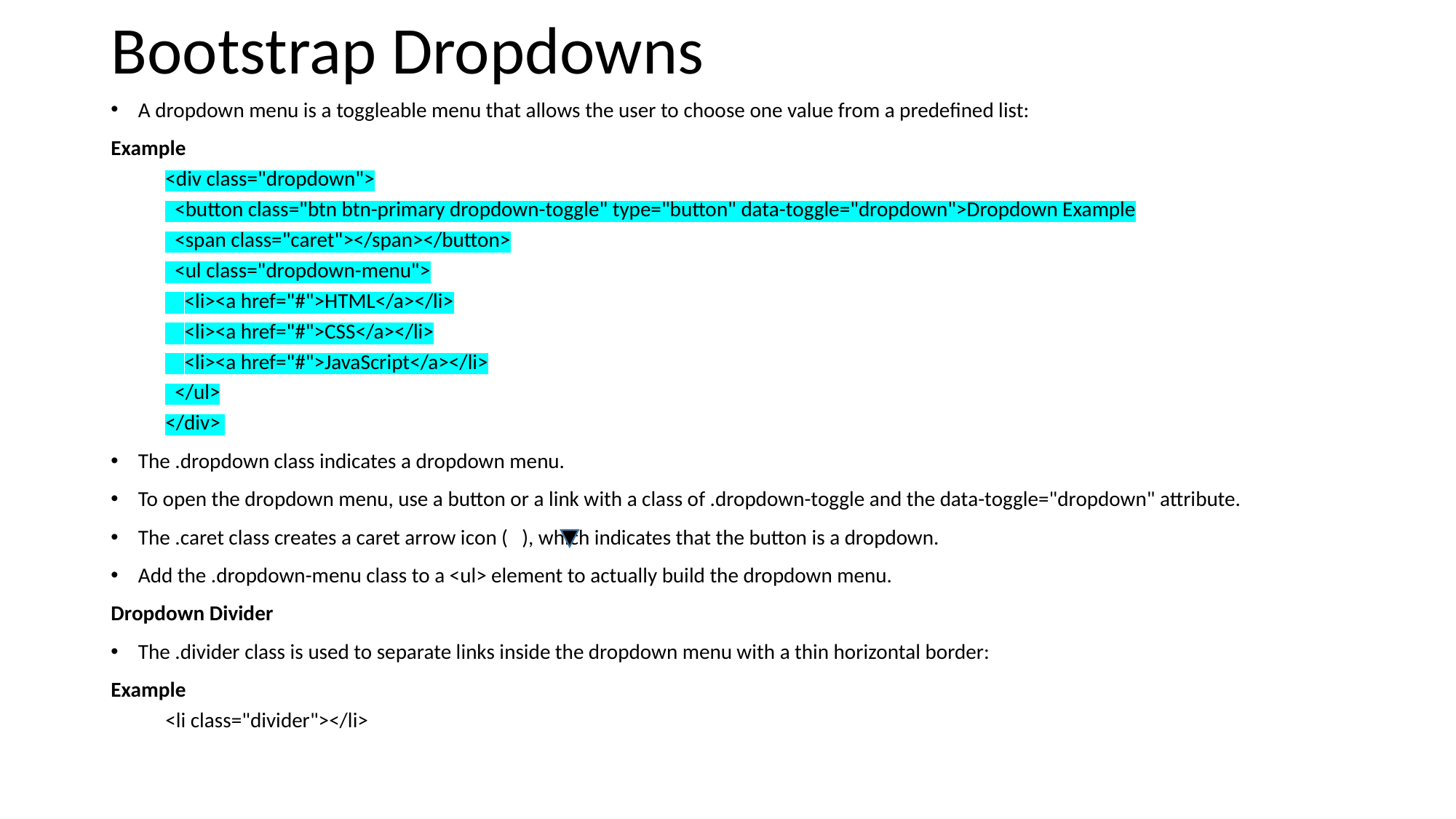

# Bootstrap Dropdowns
A dropdown menu is a toggleable menu that allows the user to choose one value from a predefined list:
Example
<div class="dropdown">
  <button class="btn btn-primary dropdown-toggle" type="button" data-toggle="dropdown">Dropdown Example
  <span class="caret"></span></button>
  <ul class="dropdown-menu">
    <li><a href="#">HTML</a></li>
    <li><a href="#">CSS</a></li>
    <li><a href="#">JavaScript</a></li>
  </ul>
</div>
The .dropdown class indicates a dropdown menu.
To open the dropdown menu, use a button or a link with a class of .dropdown-toggle and the data-toggle="dropdown" attribute.
The .caret class creates a caret arrow icon (   ), which indicates that the button is a dropdown.
Add the .dropdown-menu class to a <ul> element to actually build the dropdown menu.
Dropdown Divider
The .divider class is used to separate links inside the dropdown menu with a thin horizontal border:
Example
<li class="divider"></li>